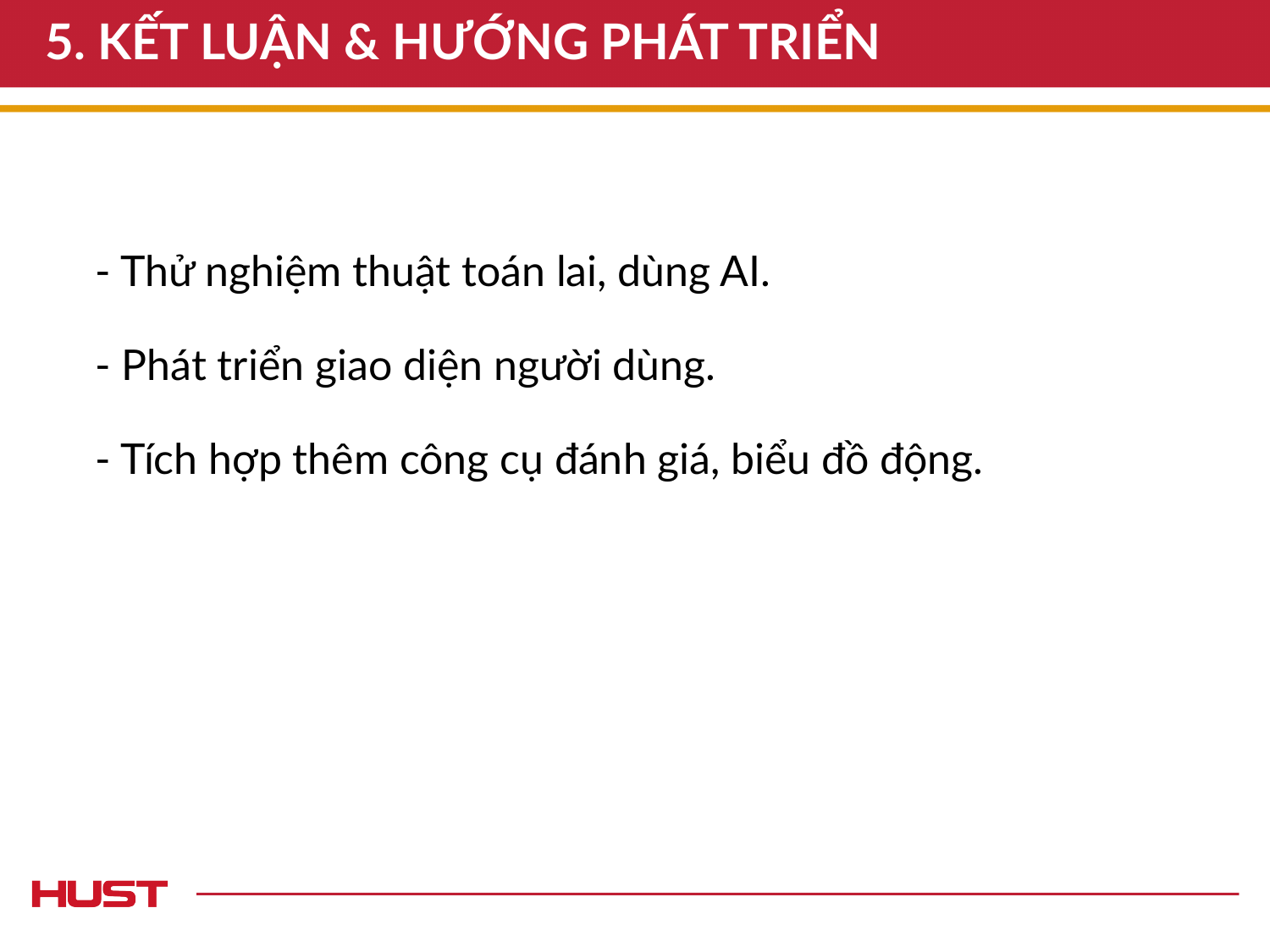

# 5. KẾT LUẬN & HƯỚNG PHÁT TRIỂN
- Thử nghiệm thuật toán lai, dùng AI.
- Phát triển giao diện người dùng.
- Tích hợp thêm công cụ đánh giá, biểu đồ động.